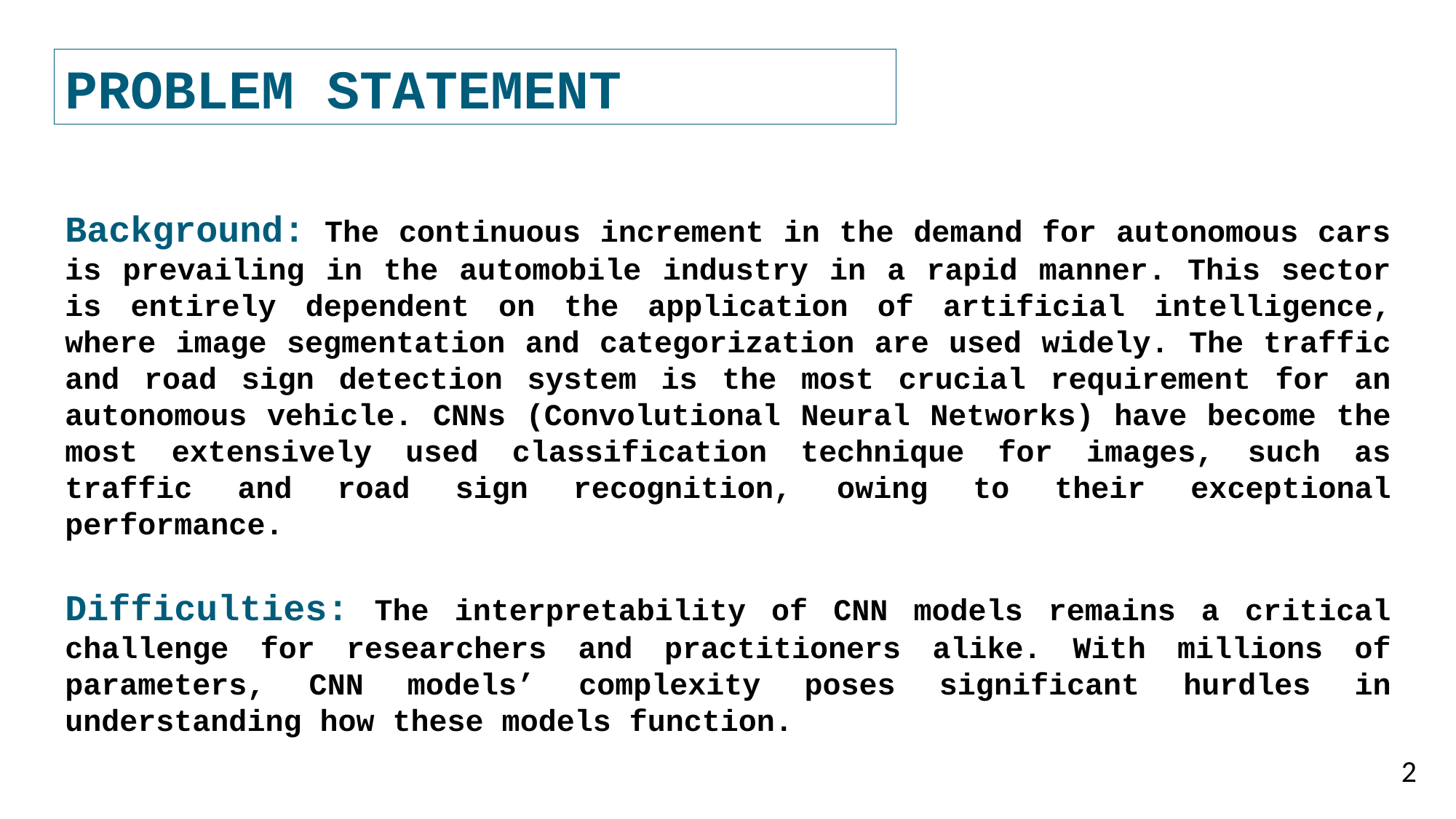

Problem statement
Background: The continuous increment in the demand for autonomous cars is prevailing in the automobile industry in a rapid manner. This sector is entirely dependent on the application of artificial intelligence, where image segmentation and categorization are used widely. The traffic and road sign detection system is the most crucial requirement for an autonomous vehicle. CNNs (Convolutional Neural Networks) have become the most extensively used classification technique for images, such as traffic and road sign recognition, owing to their exceptional performance.

Difficulties: The interpretability of CNN models remains a critical challenge for researchers and practitioners alike. With millions of parameters, CNN models’ complexity poses significant hurdles in understanding how these models function.
2